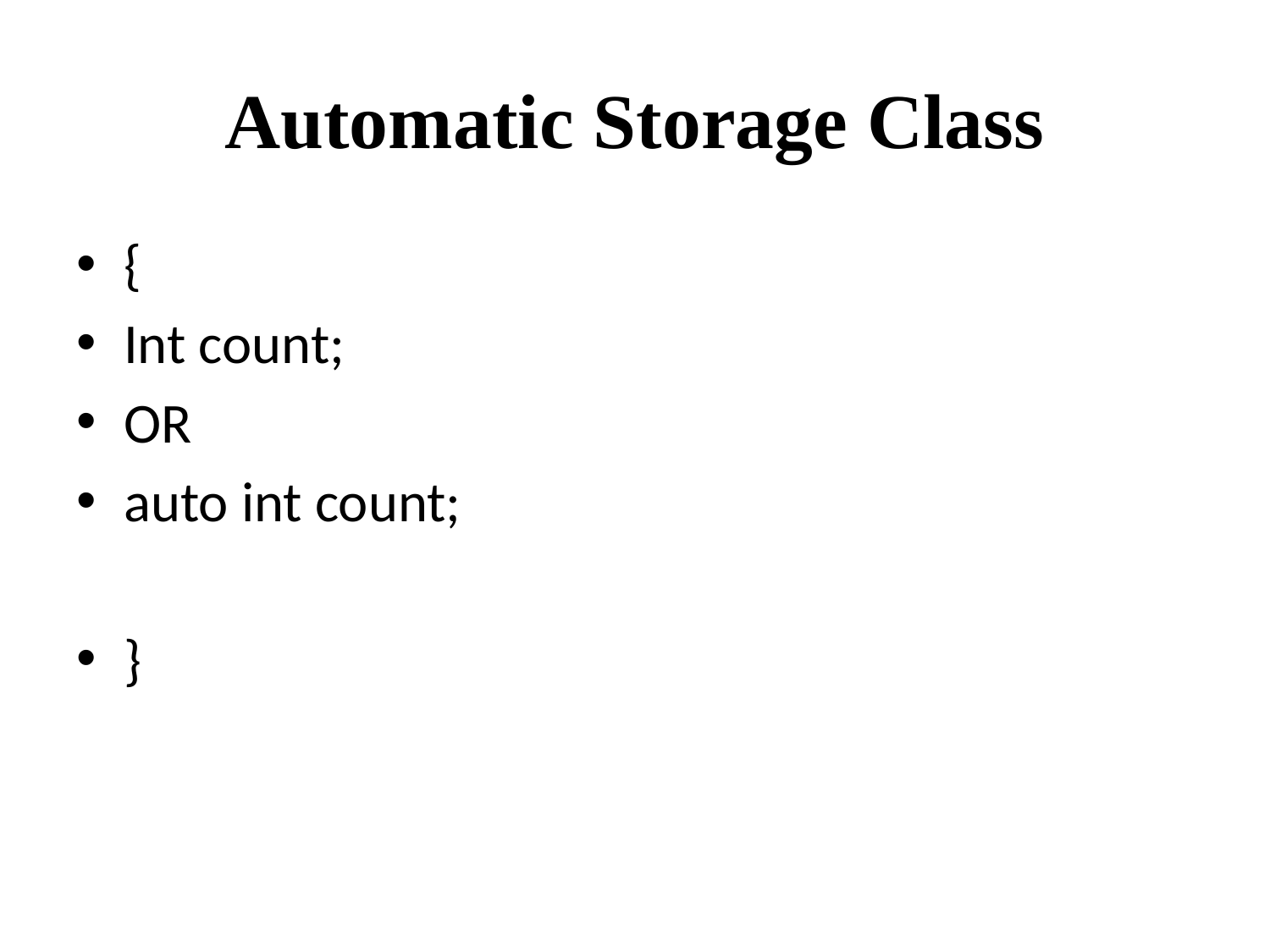

# Automatic Storage Class
{
Int count;
OR
auto int count;

}